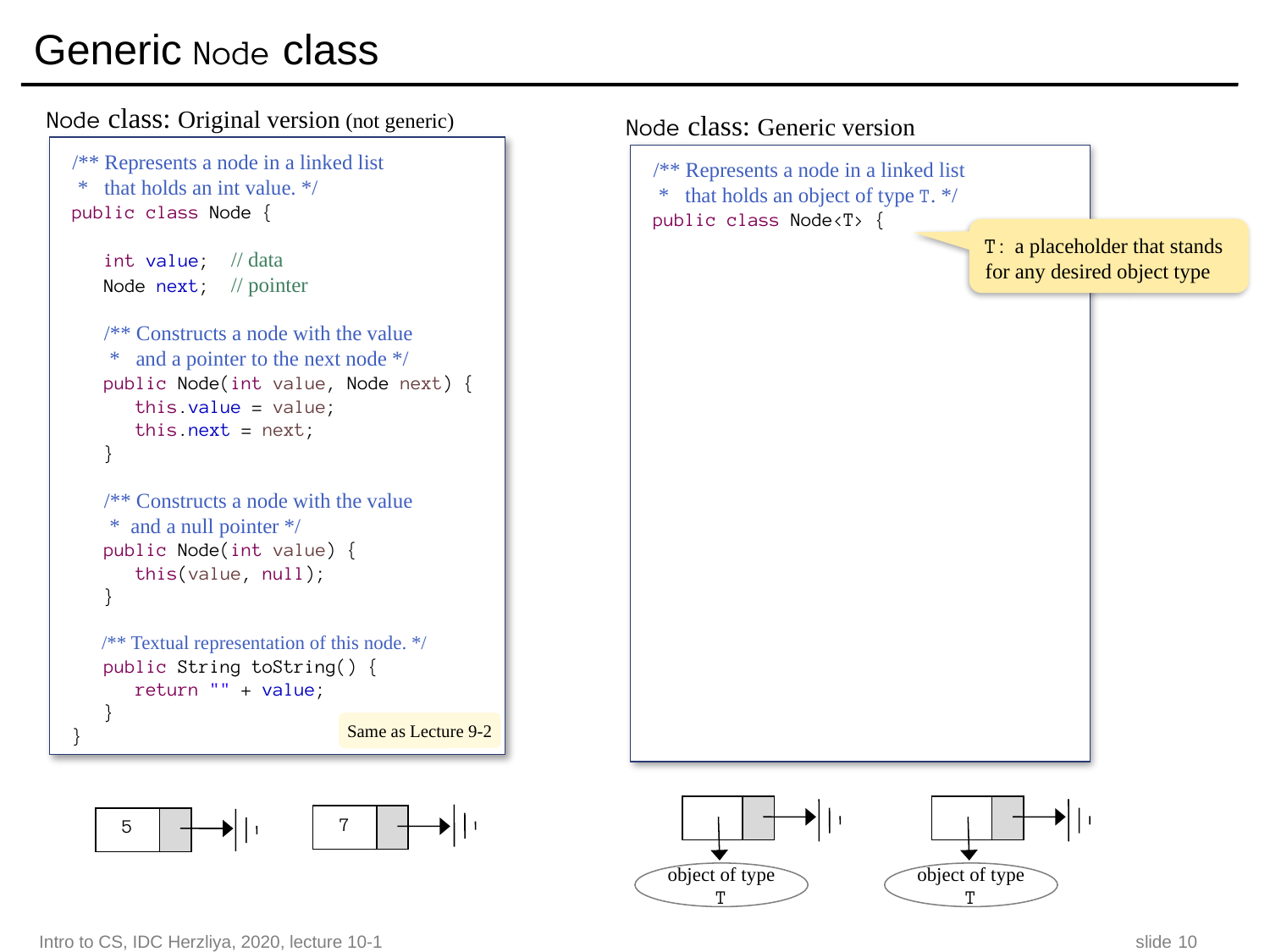

# Generic Node class
Node class: Original version (not generic)
/** Represents a node in a linked list
 *   that holds an int value. */
public class Node {

   int value;  // data
   Node next;  // pointer

   /** Constructs a node with the value
       *   and a pointer to the next node */
   public Node(int value, Node next) {
      this.value = value;
      this.next = next;
   }

   /** Constructs a node with the value
       *  and a null pointer */
   public Node(int value) {
      this(value, null);
   }

      /** Textual representation of this node. */
   public String toString() {
      return "" + value;
   }
}
Node class: Generic version
/** Represents a node in a linked list
 *   that holds an object of type T. */
public class Node<T> {

T: a placeholder that stands for any desired object type
Same as Lecture 9-2

object of type T

object of type T

7

5